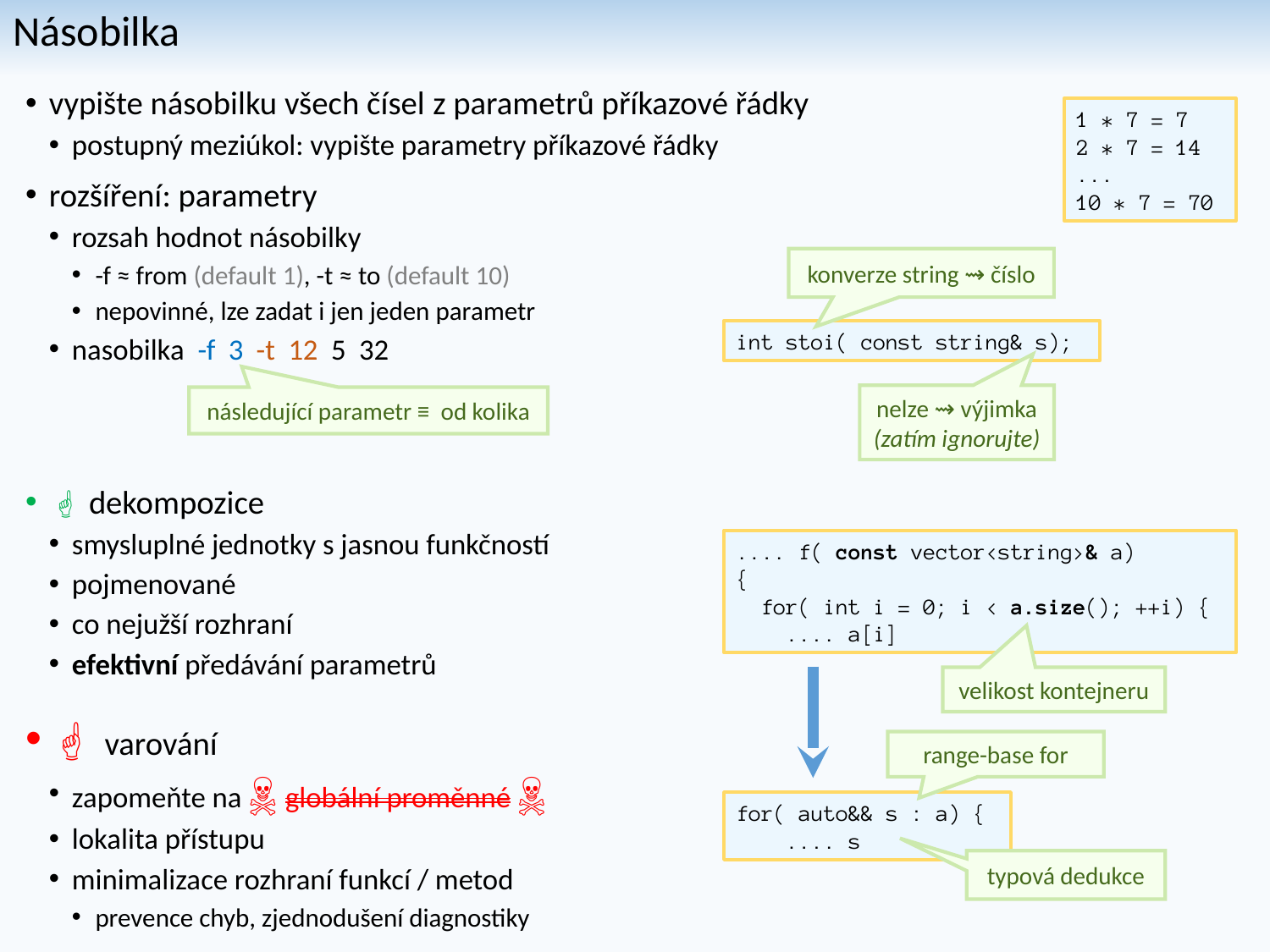

# Násobilka
vypište násobilku všech čísel z parametrů příkazové řádky
postupný meziúkol: vypište parametry příkazové řádky
rozšíření: parametry
rozsah hodnot násobilky
-f ≈ from (default 1), -t ≈ to (default 10)
nepovinné, lze zadat i jen jeden parametr
nasobilka  -f  3  -t  12  5  32

☝ dekompozice
smysluplné jednotky s jasnou funkčností
pojmenované
co nejužší rozhraní
efektivní předávání parametrů

☝ varování
zapomeňte na ☠ globální proměnné ☠
lokalita přístupu
minimalizace rozhraní funkcí / metod
prevence chyb, zjednodušení diagnostiky
1 * 7 = 7
2 * 7 = 14
...
10 * 7 = 70
konverze string ⇝ číslo
int stoi( const string& s);
nelze ⇝ výjimka
(zatím ignorujte)
následující parametr ≡  od kolika
.... f( const vector<string>& a)
{
  for( int i = 0; i < a.size(); ++i) {
    .... a[i]
velikost kontejneru
range-base for
for( auto&& s : a) {
    .... s
typová dedukce